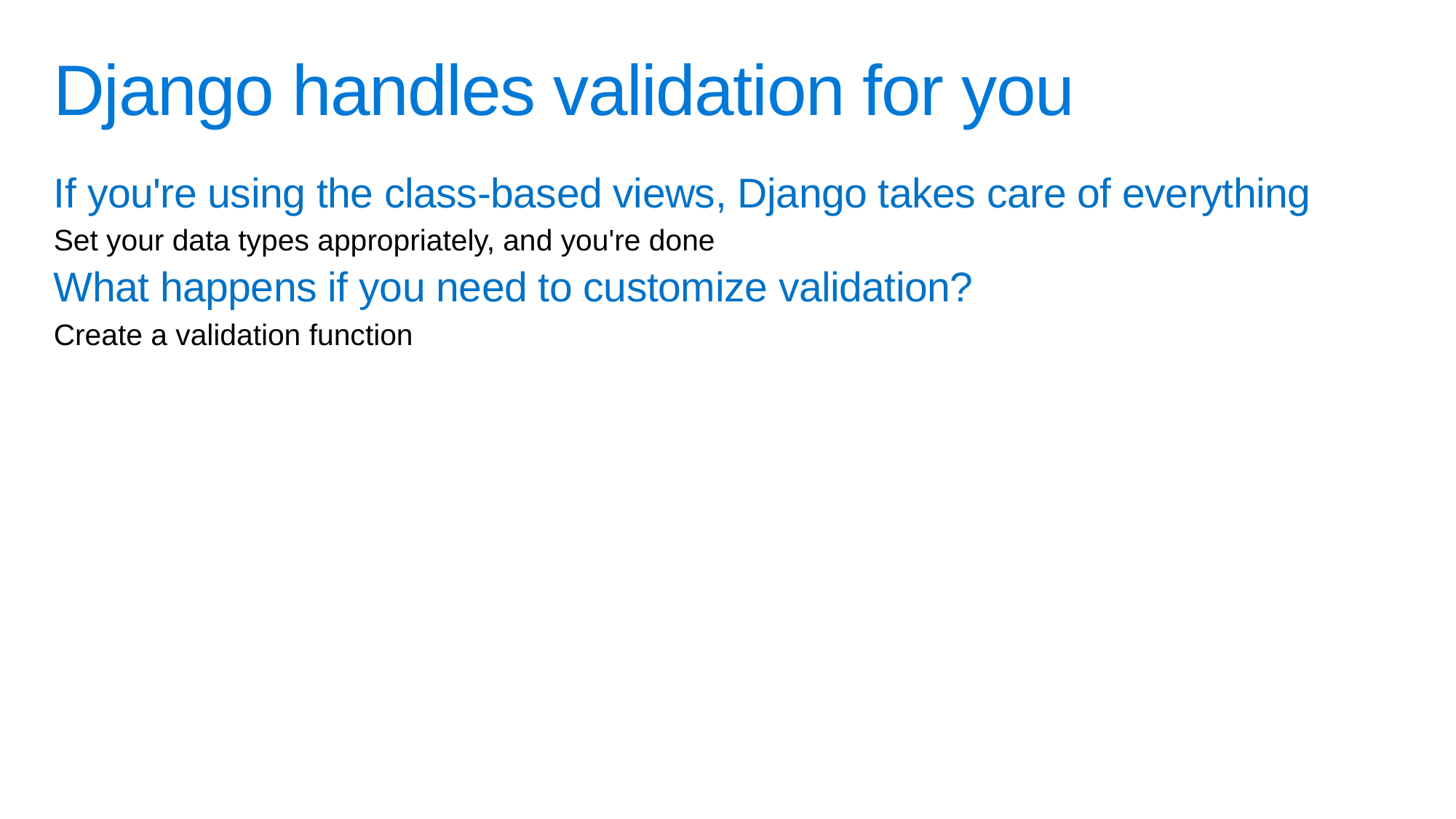

# Django handles validation for you
If you're using the class-based views, Django takes care of everything
Set your data types appropriately, and you're done
What happens if you need to customize validation?
Create a validation function